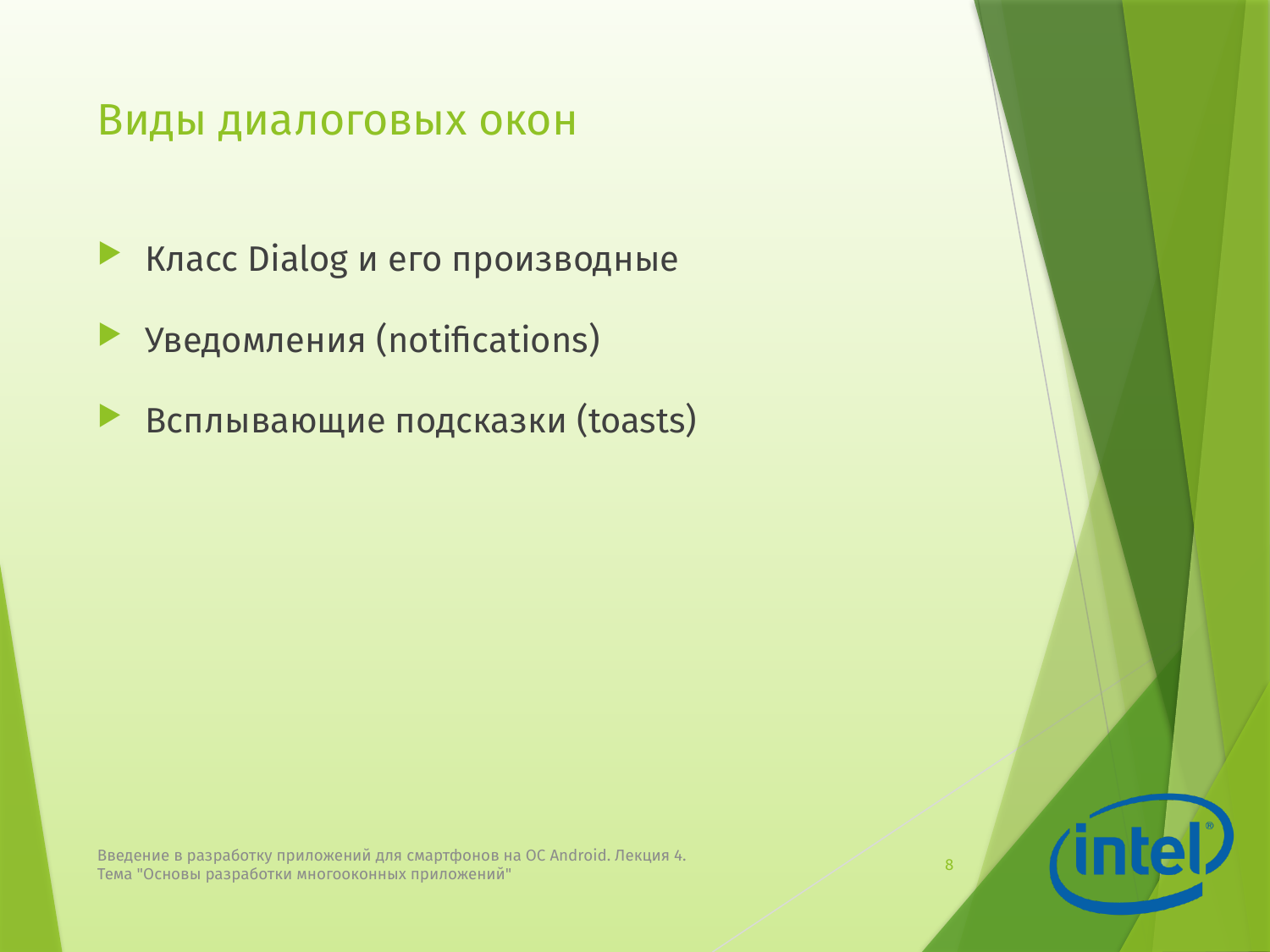

# Виды диалоговых окон
Класс Dialog и его производные
Уведомления (notifications)
Всплывающие подсказки (toasts)
Введение в разработку приложений для смартфонов на ОС Android. Лекция 4. Тема "Основы разработки многооконных приложений"
8